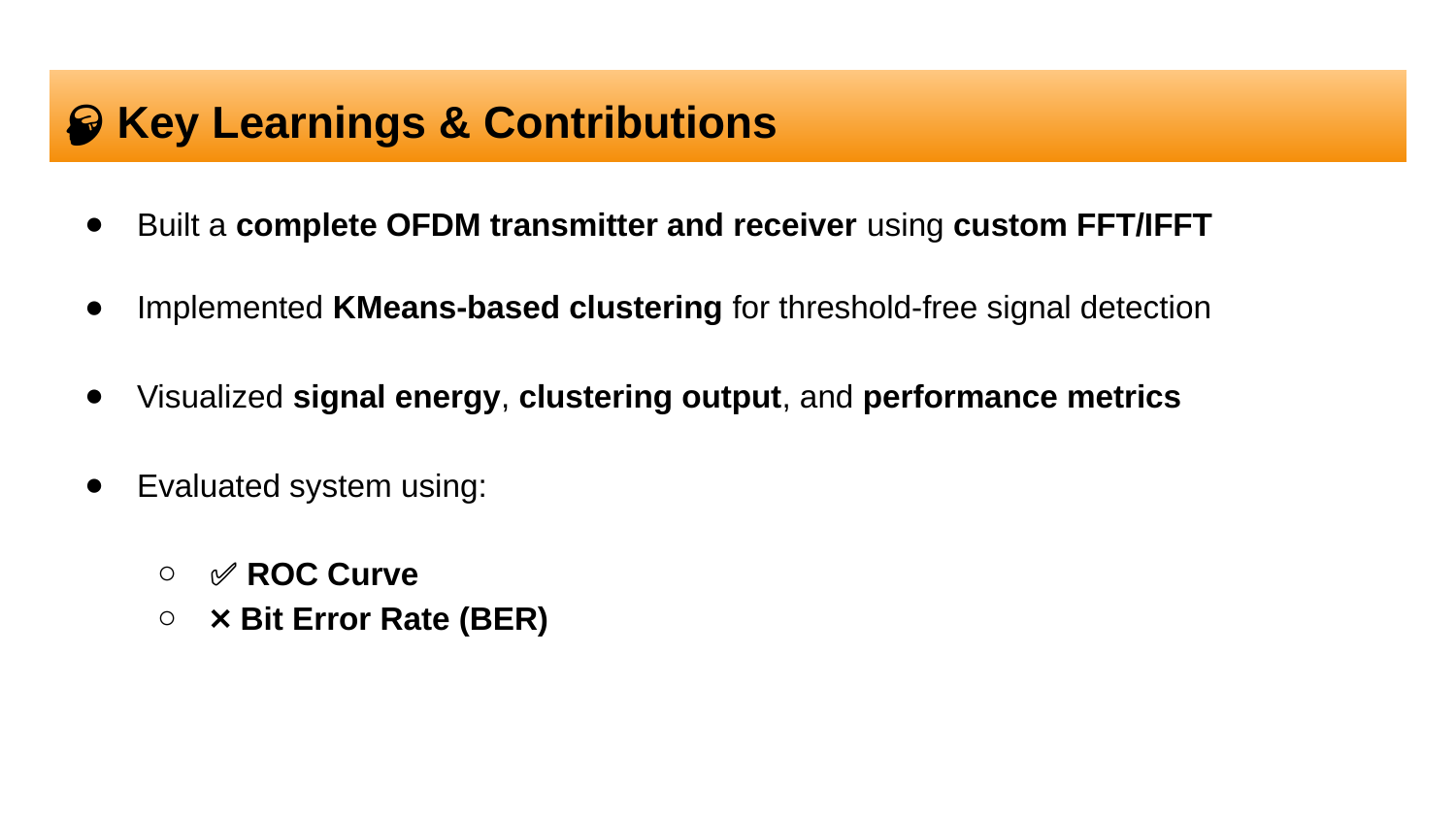

# 🧠 Key Learnings & Contributions

Built a complete OFDM transmitter and receiver using custom FFT/IFFT
Implemented KMeans-based clustering for threshold-free signal detection
Visualized signal energy, clustering output, and performance metrics
Evaluated system using:
✅ ROC Curve
❌ Bit Error Rate (BER)